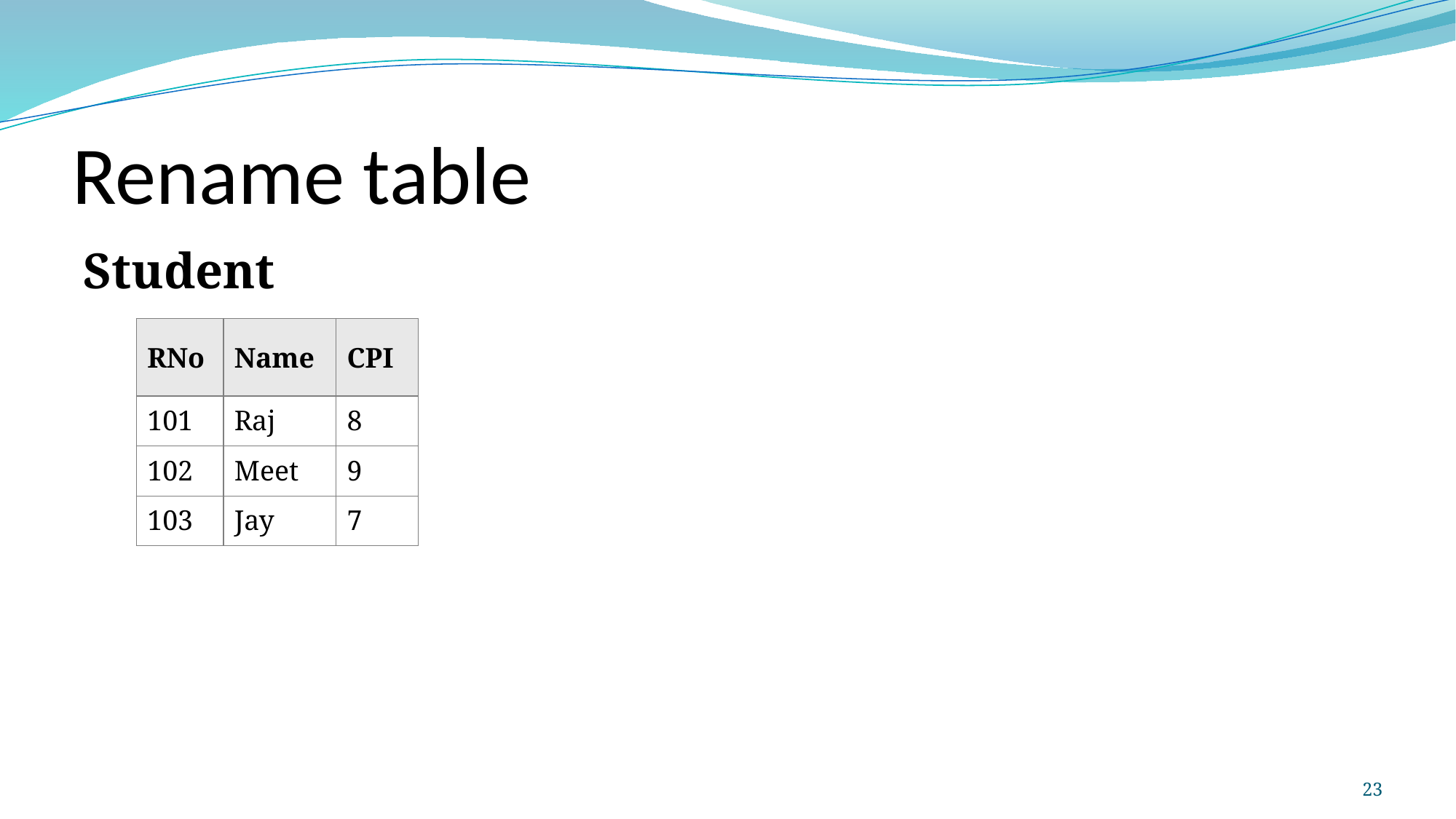

# Rename table
Student
| RNo | Name | CPI |
| --- | --- | --- |
| 101 | Raj | 8 |
| 102 | Meet | 9 |
| 103 | Jay | 7 |
23